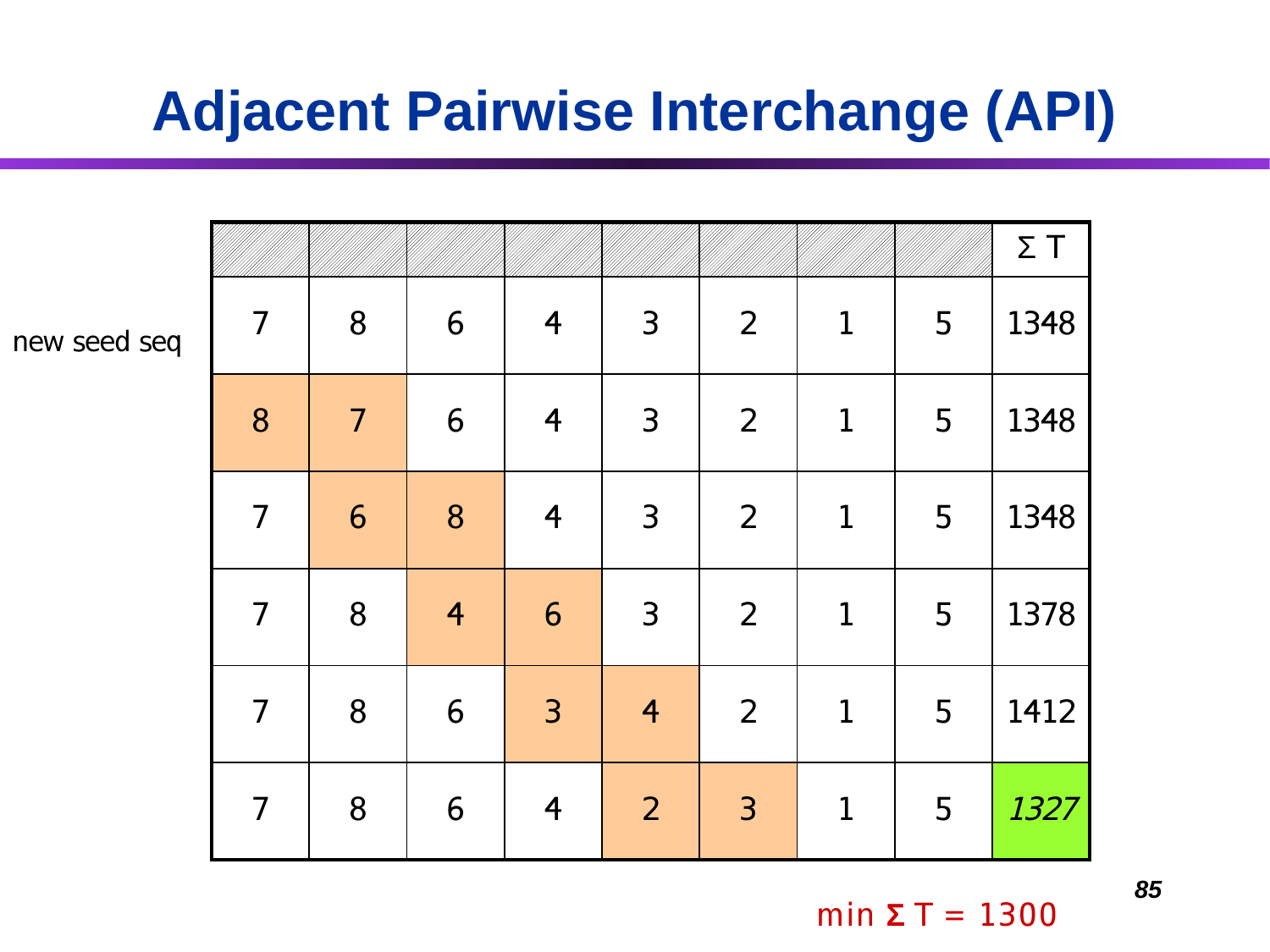

# Adjacent Pairwise Interchange (API)
|  |  |  |  |  |  |  |  | Σ T |
| --- | --- | --- | --- | --- | --- | --- | --- | --- |
| 7 | 8 | 6 | 4 | 3 | 2 | 1 | 5 | 1348 |
| 8 | 7 | 6 | 4 | 3 | 2 | 1 | 5 | 1348 |
| 7 | 6 | 8 | 4 | 3 | 2 | 1 | 5 | 1348 |
| 7 | 8 | 4 | 6 | 3 | 2 | 1 | 5 | 1378 |
| 7 | 8 | 6 | 3 | 4 | 2 | 1 | 5 | 1412 |
| 7 | 8 | 6 | 4 | 2 | 3 | 1 | 5 | 1327 |
new seed seq
85
min Σ T = 1300